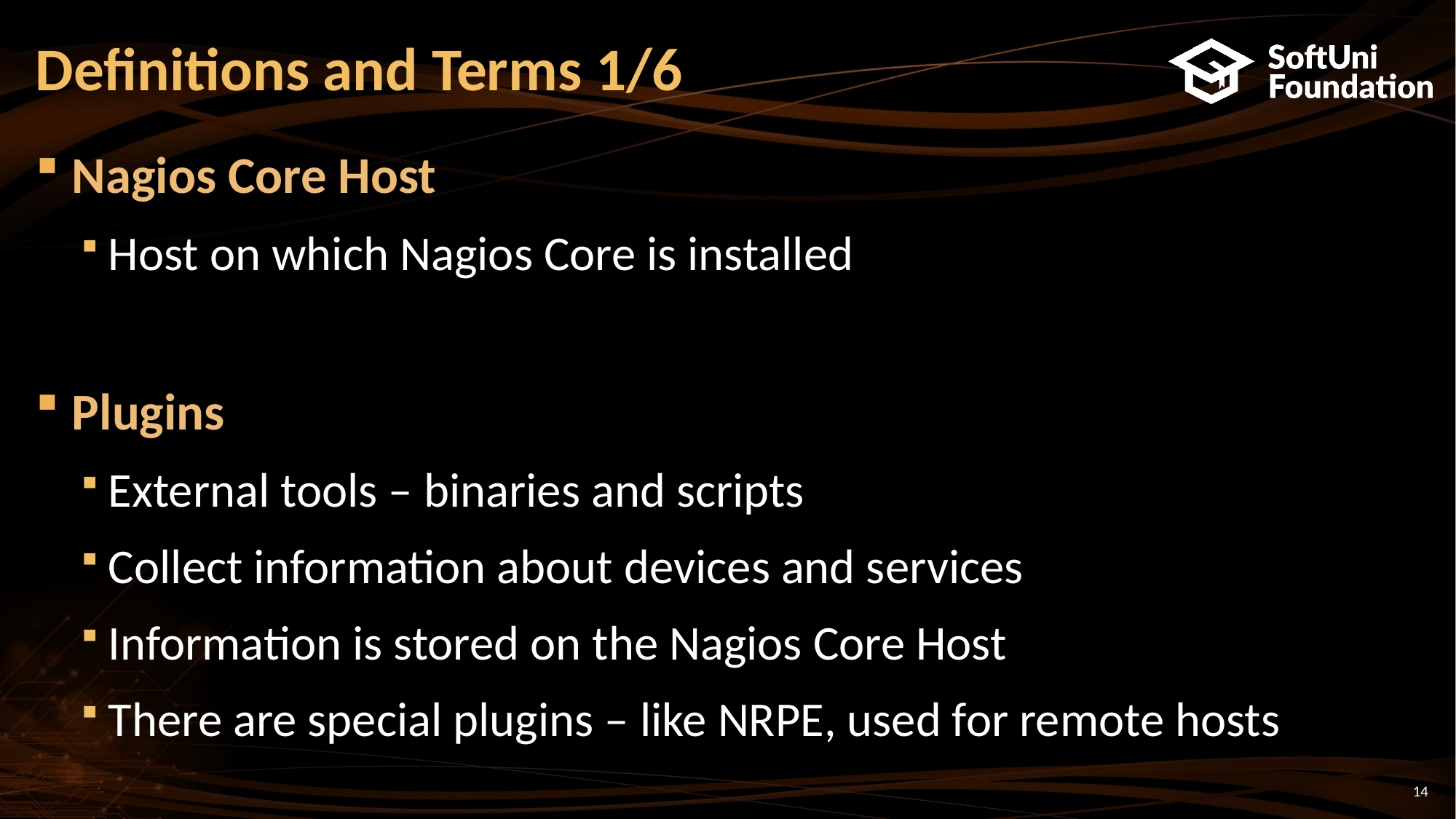

# Definitions and Terms 1/6
Nagios Core Host
Host on which Nagios Core is installed

Plugins
External tools – binaries and scripts
Collect information about devices and services
Information is stored on the Nagios Core Host
There are special plugins – like NRPE, used for remote hosts

14